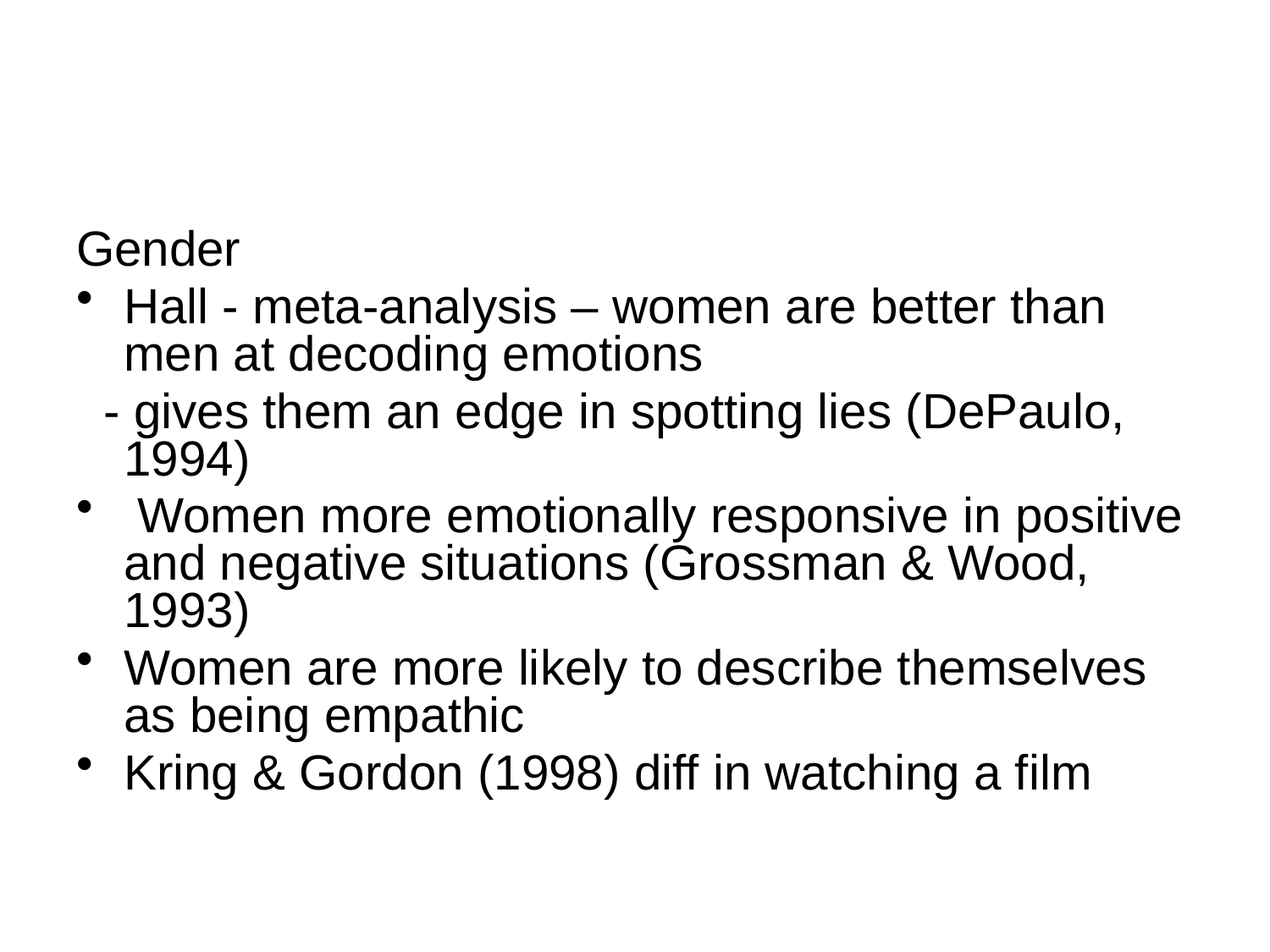

#
Gender
Hall - meta-analysis – women are better than men at decoding emotions
  - gives them an edge in spotting lies (DePaulo, 1994)
 Women more emotionally responsive in positive and negative situations (Grossman & Wood, 1993)
Women are more likely to describe themselves as being empathic
Kring & Gordon (1998) diff in watching a film